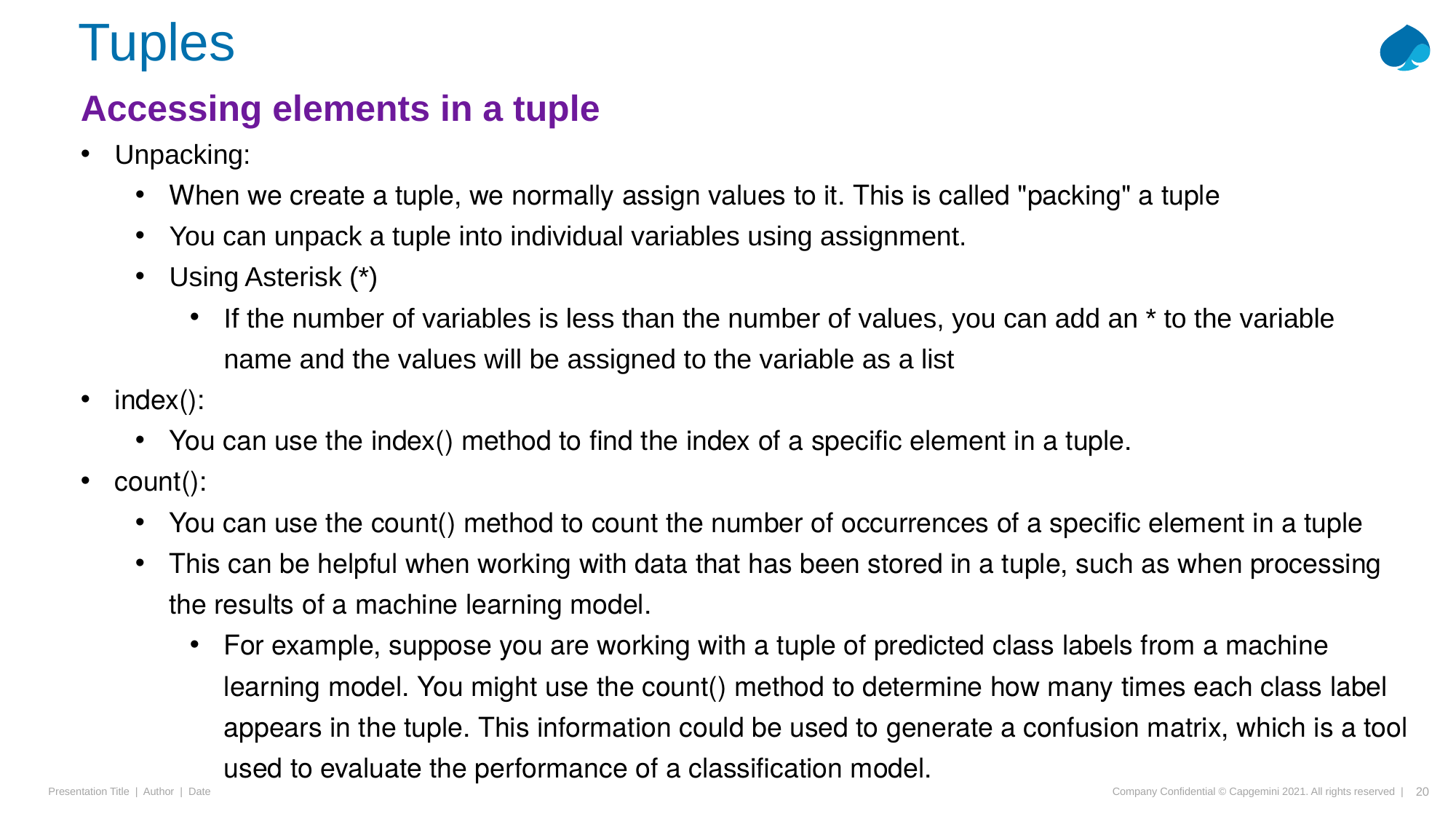

Tuples
Accessing elements in a tuple
Unpacking:
When we create a tuple, we normally assign values to it. This is called "packing" a tuple
You can unpack a tuple into individual variables using assignment.
Using Asterisk (*)
If the number of variables is less than the number of values, you can add an * to the variable name and the values will be assigned to the variable as a list
index():
You can use the index() method to find the index of a specific element in a tuple.
count():
You can use the count() method to count the number of occurrences of a specific element in a tuple
This can be helpful when working with data that has been stored in a tuple, such as when processing the results of a machine learning model.
For example, suppose you are working with a tuple of predicted class labels from a machine learning model. You might use the count() method to determine how many times each class label appears in the tuple. This information could be used to generate a confusion matrix, which is a tool used to evaluate the performance of a classification model.